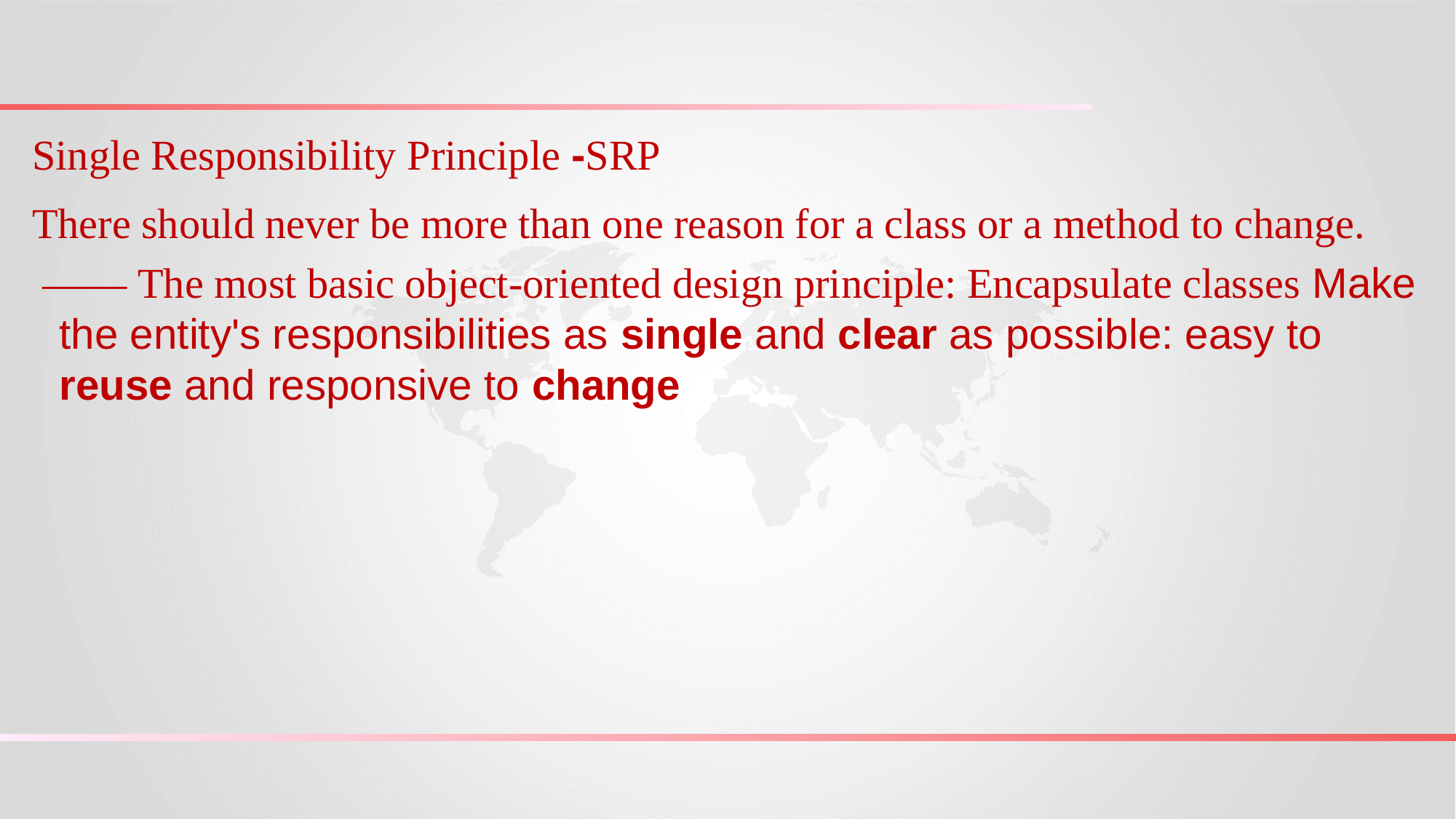

Single Responsibility Principle -SRP
There should never be more than one reason for a class or a method to change.
 —— The most basic object-oriented design principle: Encapsulate classes Make the entity's responsibilities as single and clear as possible: easy to reuse and responsive to change